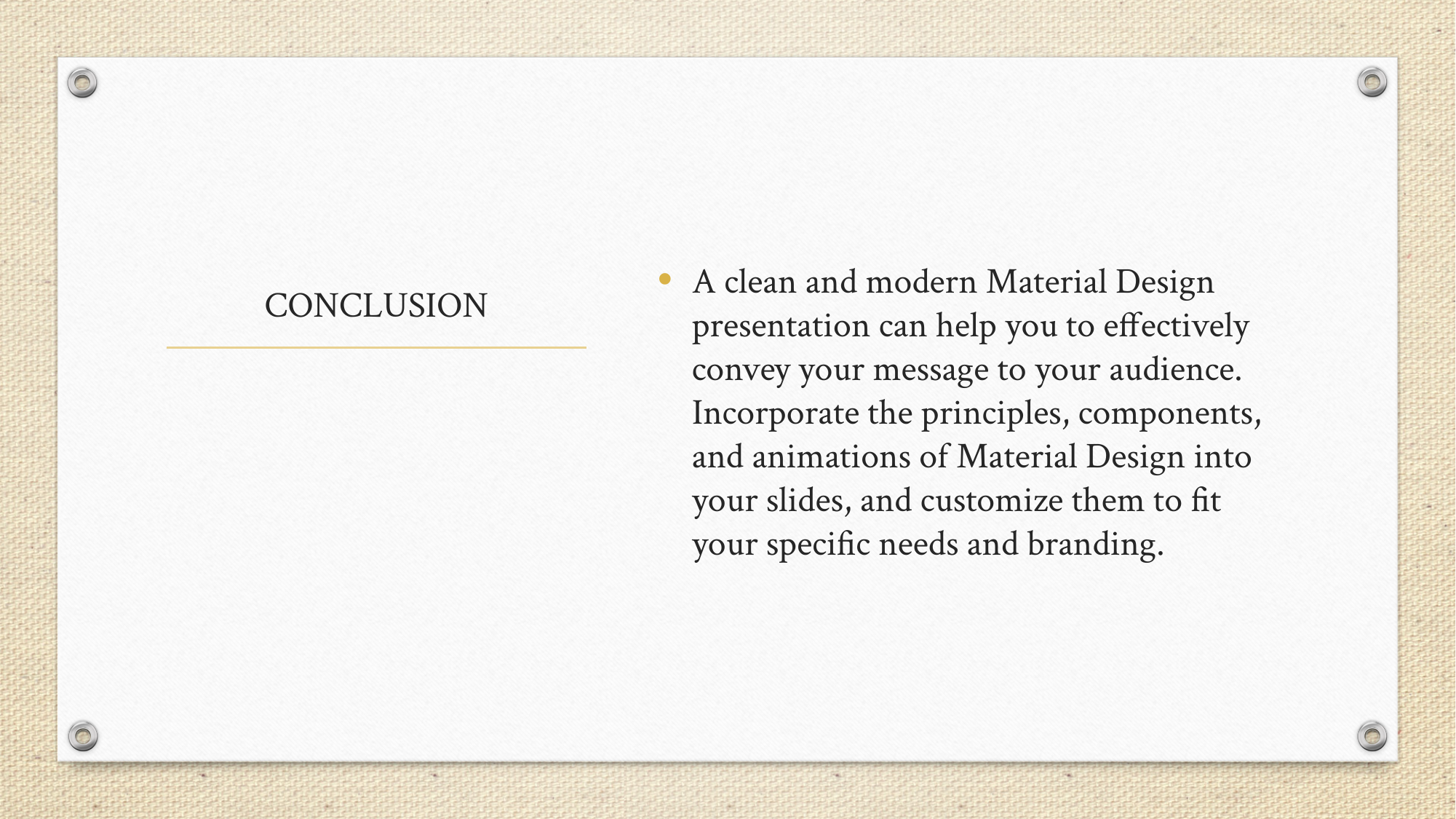

A clean and modern Material Design presentation can help you to effectively convey your message to your audience. Incorporate the principles, components, and animations of Material Design into your slides, and customize them to fit your specific needs and branding.
# CONCLUSION